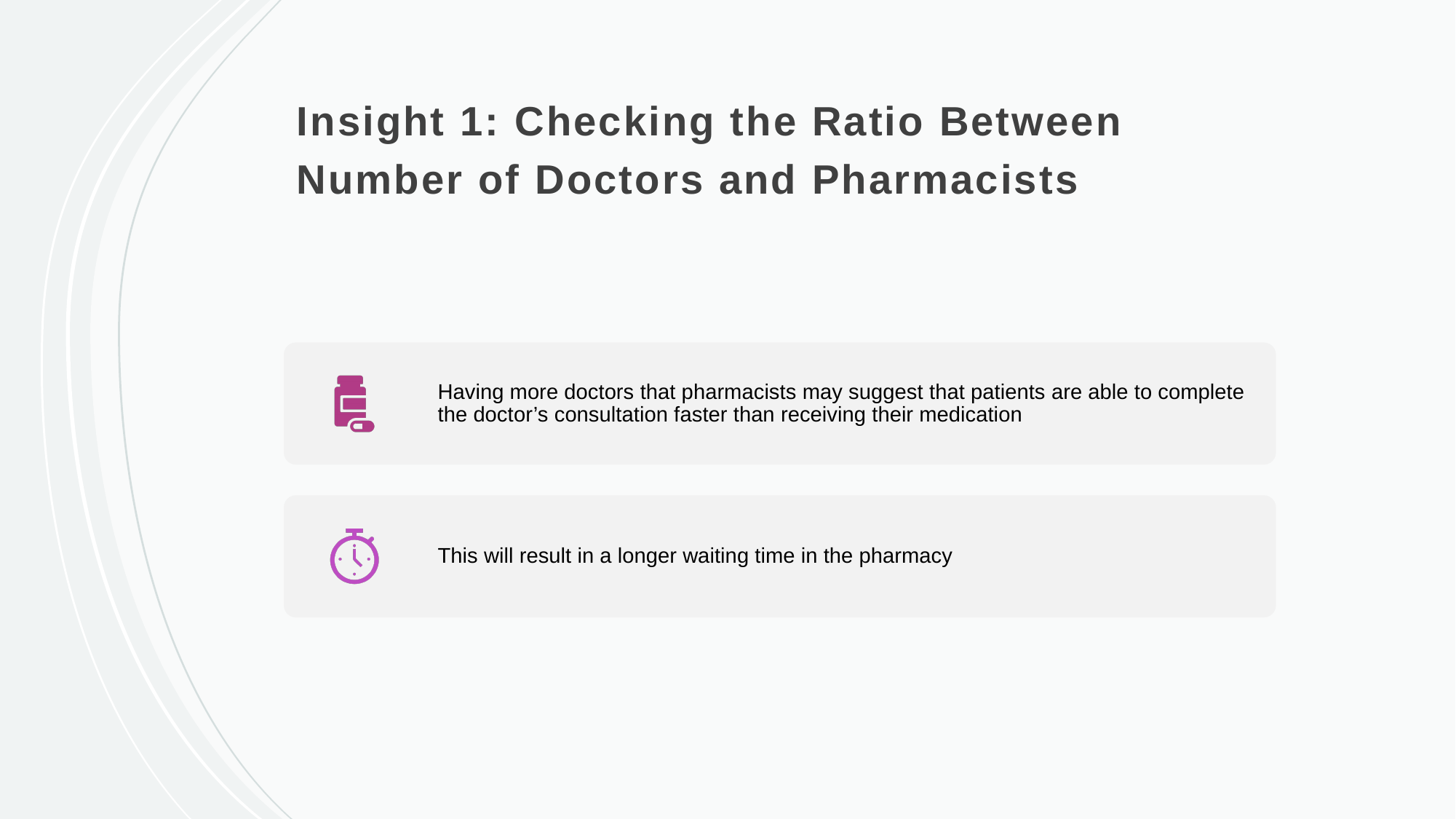

# Insight 1: Checking the Ratio Between Number of Doctors and Pharmacists
Having more doctors that pharmacists may suggest that patients are able to complete the doctor’s consultation faster than receiving their medication
This will result in a longer waiting time in the pharmacy